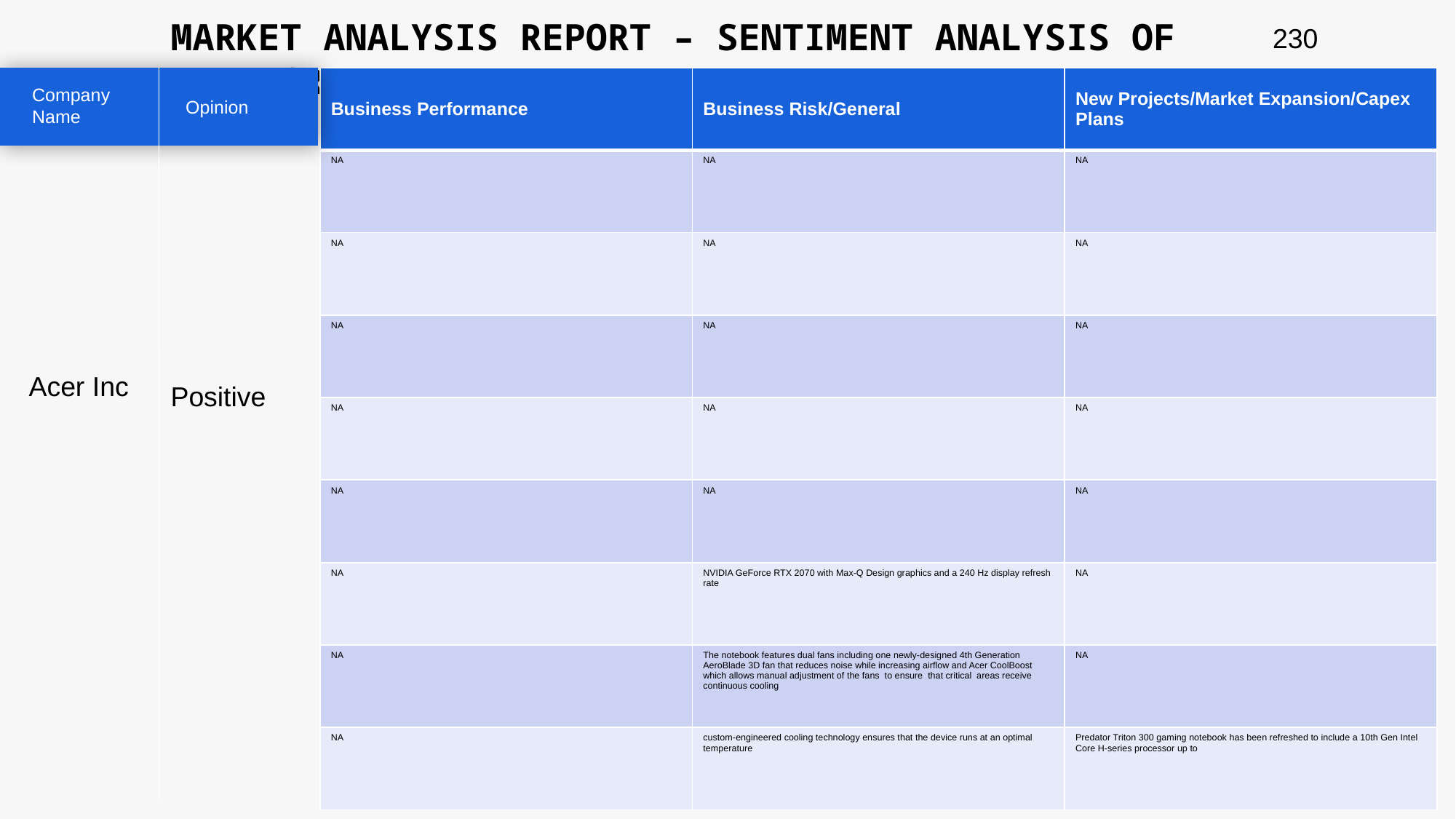

MARKET ANALYSIS REPORT – SENTIMENT ANALYSIS OF PEER GROUP
230

| Business Performance | Business Risk/General | New Projects/Market Expansion/Capex Plans |
| --- | --- | --- |
| NA | NA | NA |
| NA | NA | NA |
| NA | NA | NA |
| NA | NA | NA |
| NA | NA | NA |
| NA | NVIDIA GeForce RTX 2070 with Max-Q Design graphics and a 240 Hz display refresh rate | NA |
| NA | The notebook features dual fans including one newly-designed 4th Generation AeroBlade 3D fan that reduces noise while increasing airflow and Acer CoolBoost which allows manual adjustment of the fans to ensure that critical areas receive continuous cooling | NA |
| NA | custom-engineered cooling technology ensures that the device runs at an optimal temperature | Predator Triton 300 gaming notebook has been refreshed to include a 10th Gen Intel Core H-series processor up to |
Company Name
Opinion
Acer Inc
Positive